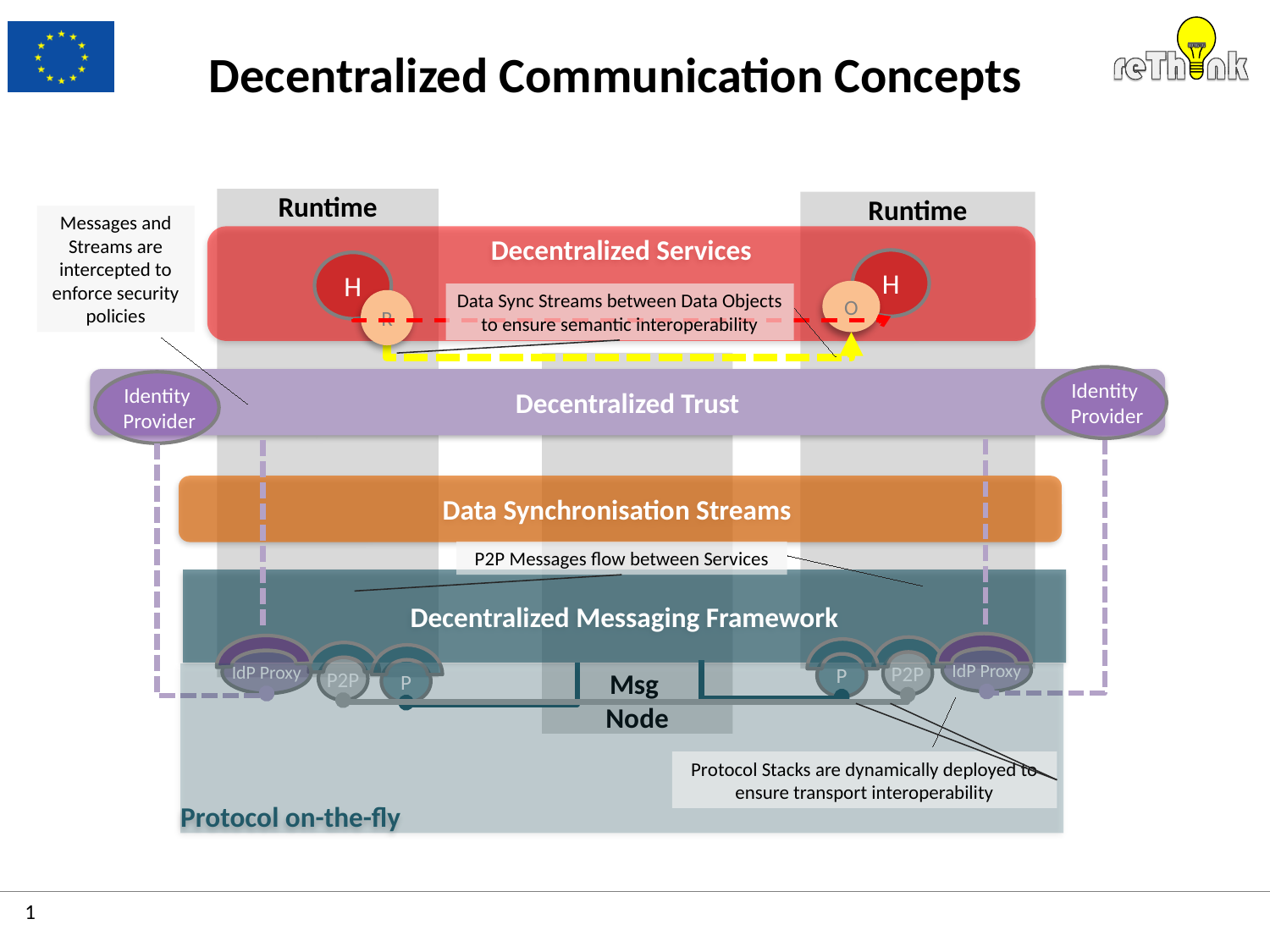

# Decentralized Communication Concepts
Runtime
Runtime

Messages and Streams are intercepted to enforce security policies
Decentralized Services
H
H
O
Data Sync Streams between Data Objects to ensure semantic interoperability
R

Msg
Node
Identity
 Provider
Decentralized Trust
Identity
 Provider
Data Synchronisation Streams
P2P Messages flow between Services
Decentralized Messaging Framework

IdP Proxy
IdP Proxy
P2P
P
P2P
P
Protocol on-the-fly
Protocol Stacks are dynamically deployed to ensure transport interoperability